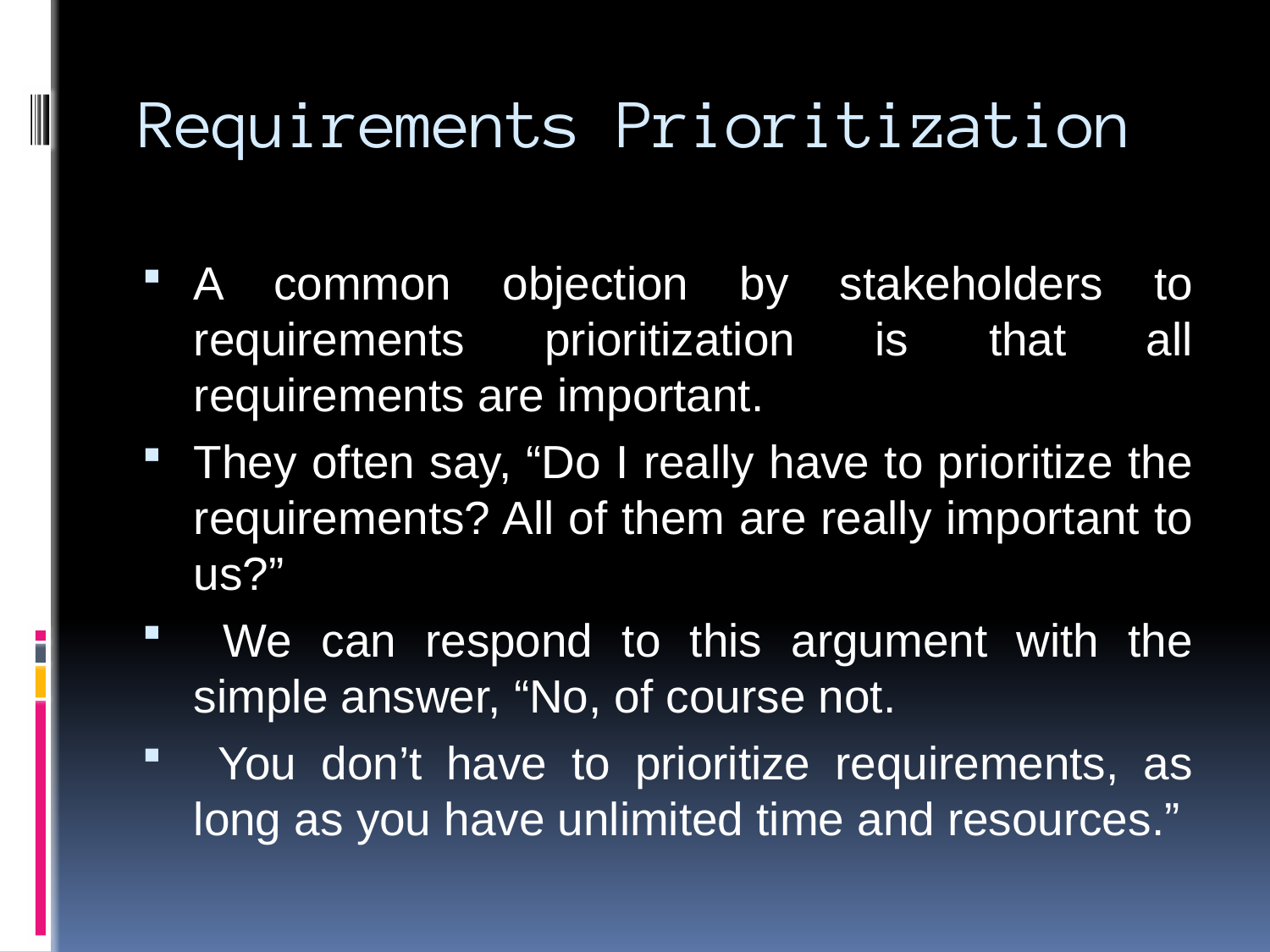

# Requirements Prioritization
A common objection by stakeholders to requirements prioritization is that all requirements are important.
They often say, “Do I really have to prioritize the requirements? All of them are really important to us?”
 We can respond to this argument with the simple answer, “No, of course not.
 You don’t have to prioritize requirements, as long as you have unlimited time and resources.”